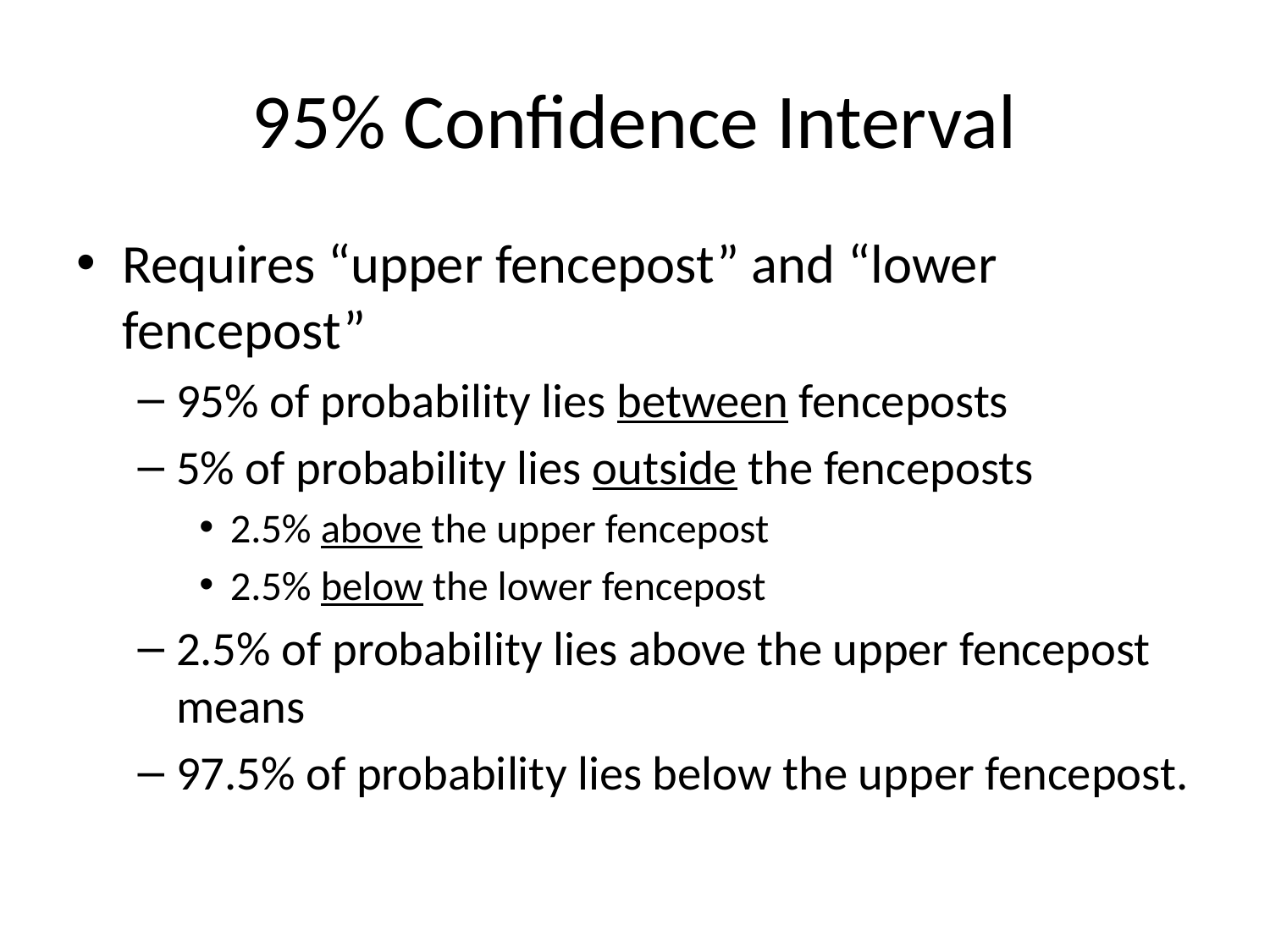

# 95% Confidence Interval
Requires “upper fencepost” and “lower fencepost”
95% of probability lies between fenceposts
5% of probability lies outside the fenceposts
2.5% above the upper fencepost
2.5% below the lower fencepost
2.5% of probability lies above the upper fencepost means
97.5% of probability lies below the upper fencepost.